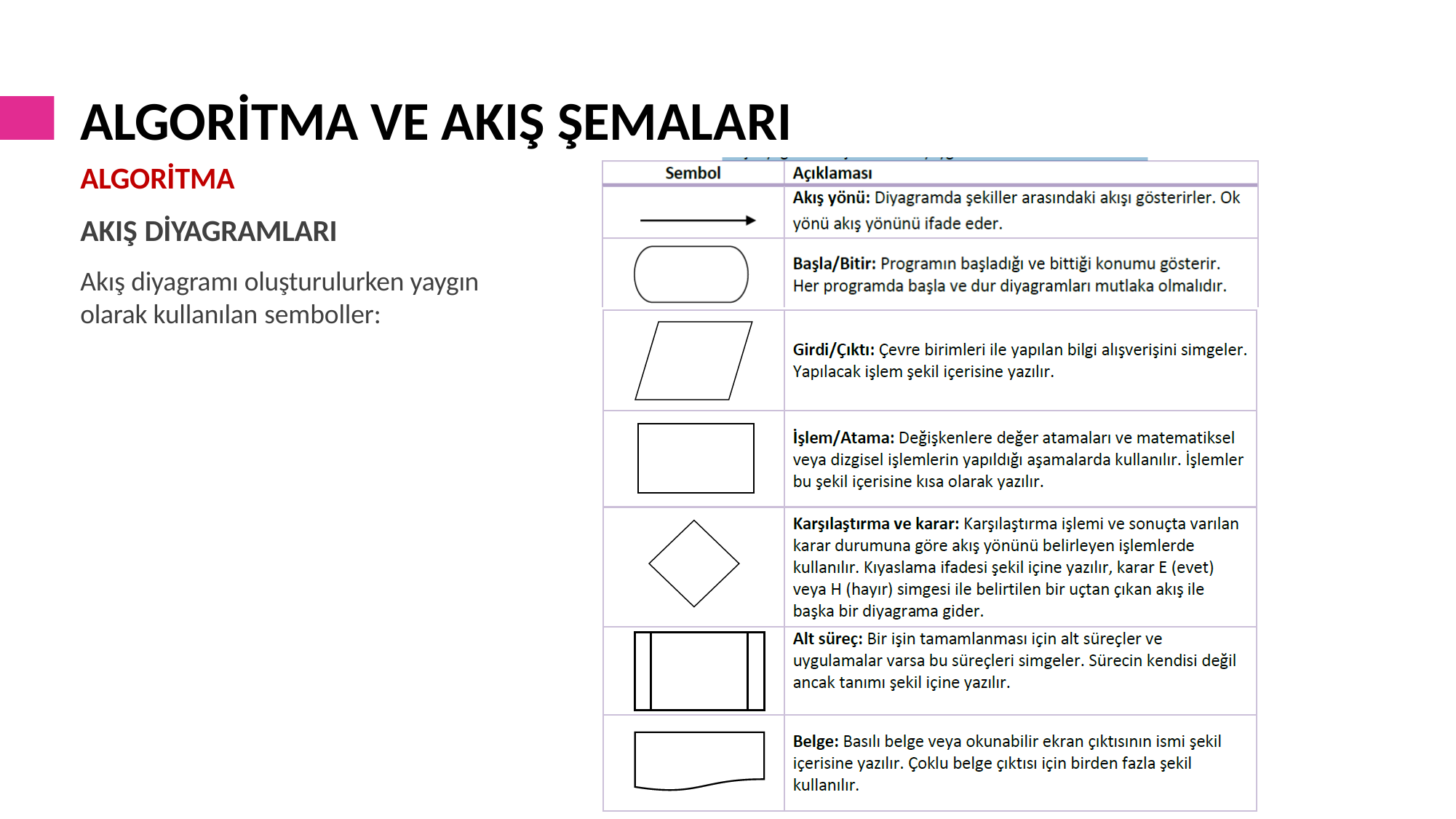

# ALGORİTMA VE AKIŞ ŞEMALARI
ALGORİTMA
AKIŞ DİYAGRAMLARI
Akış diyagramı oluşturulurken yaygın  olarak kullanılan semboller: